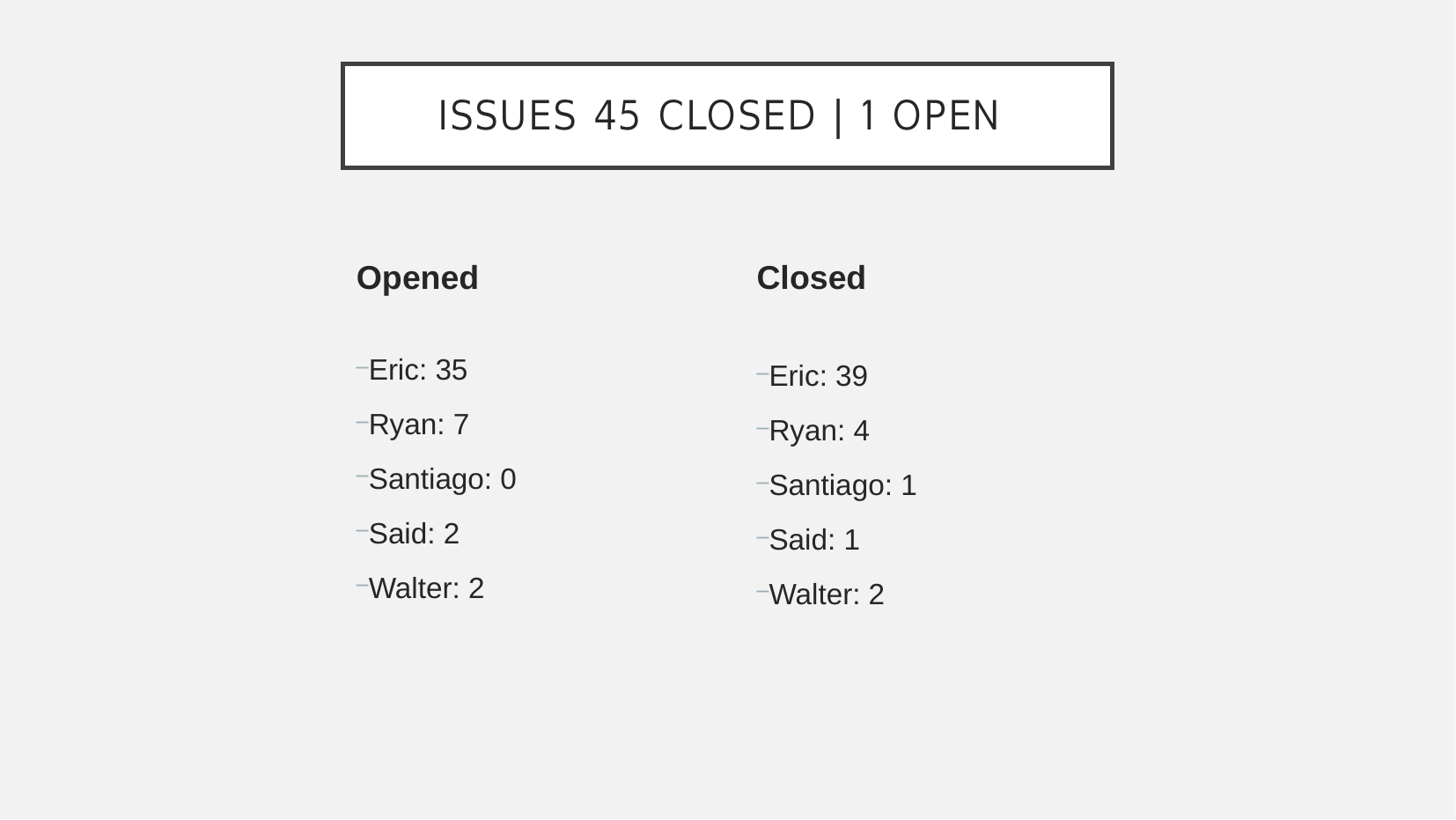

Issues 45 closed | 1 open
Closed

Eric: 39
Ryan: 4
Santiago: 1
Said: 1
Walter: 2
Opened

Eric: 35
Ryan: 7
Santiago: 0
Said: 2
Walter: 2